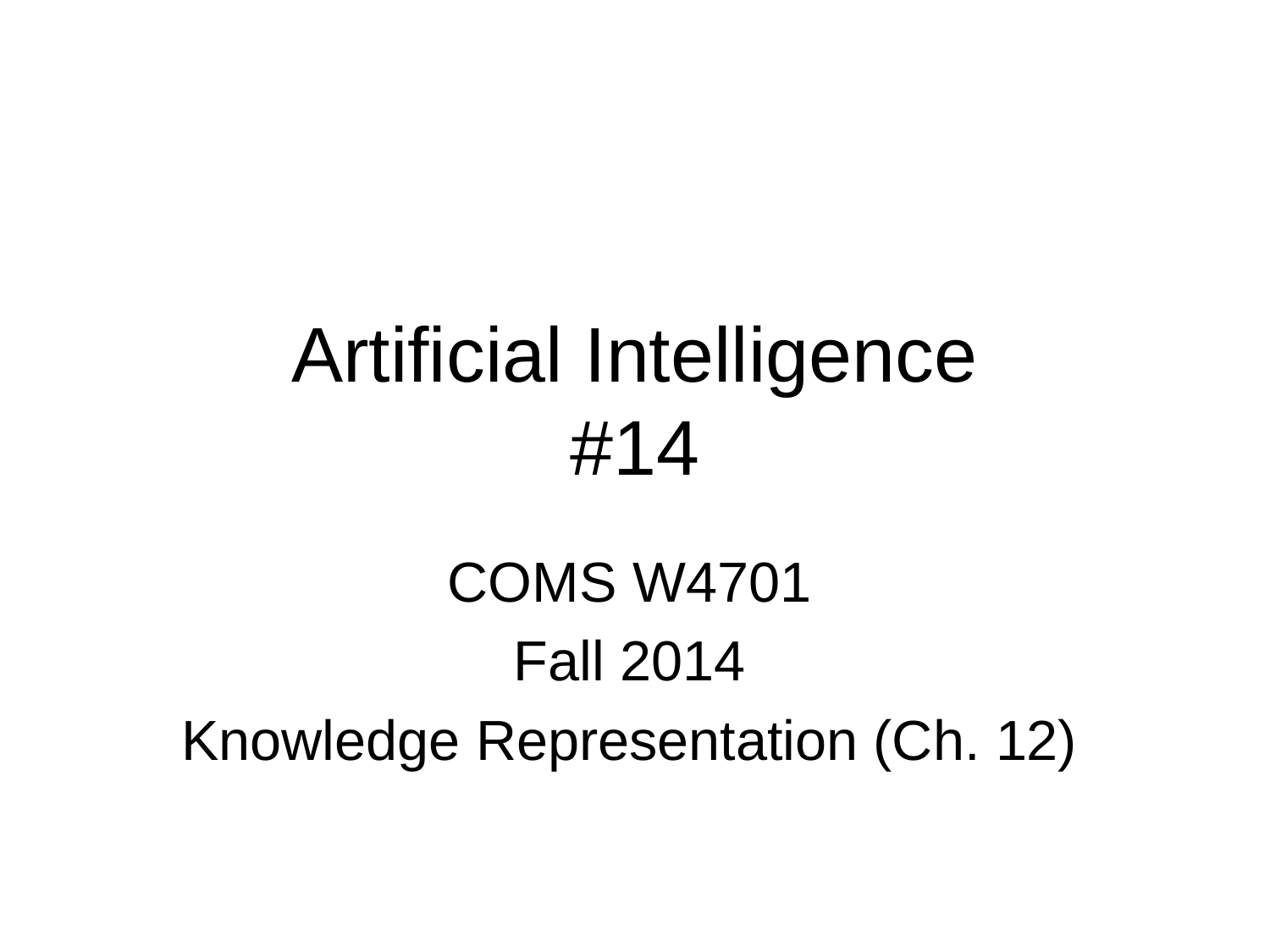

# Artificial Intelligence #14
COMS W4701
Fall 2014
Knowledge Representation (Ch. 12)